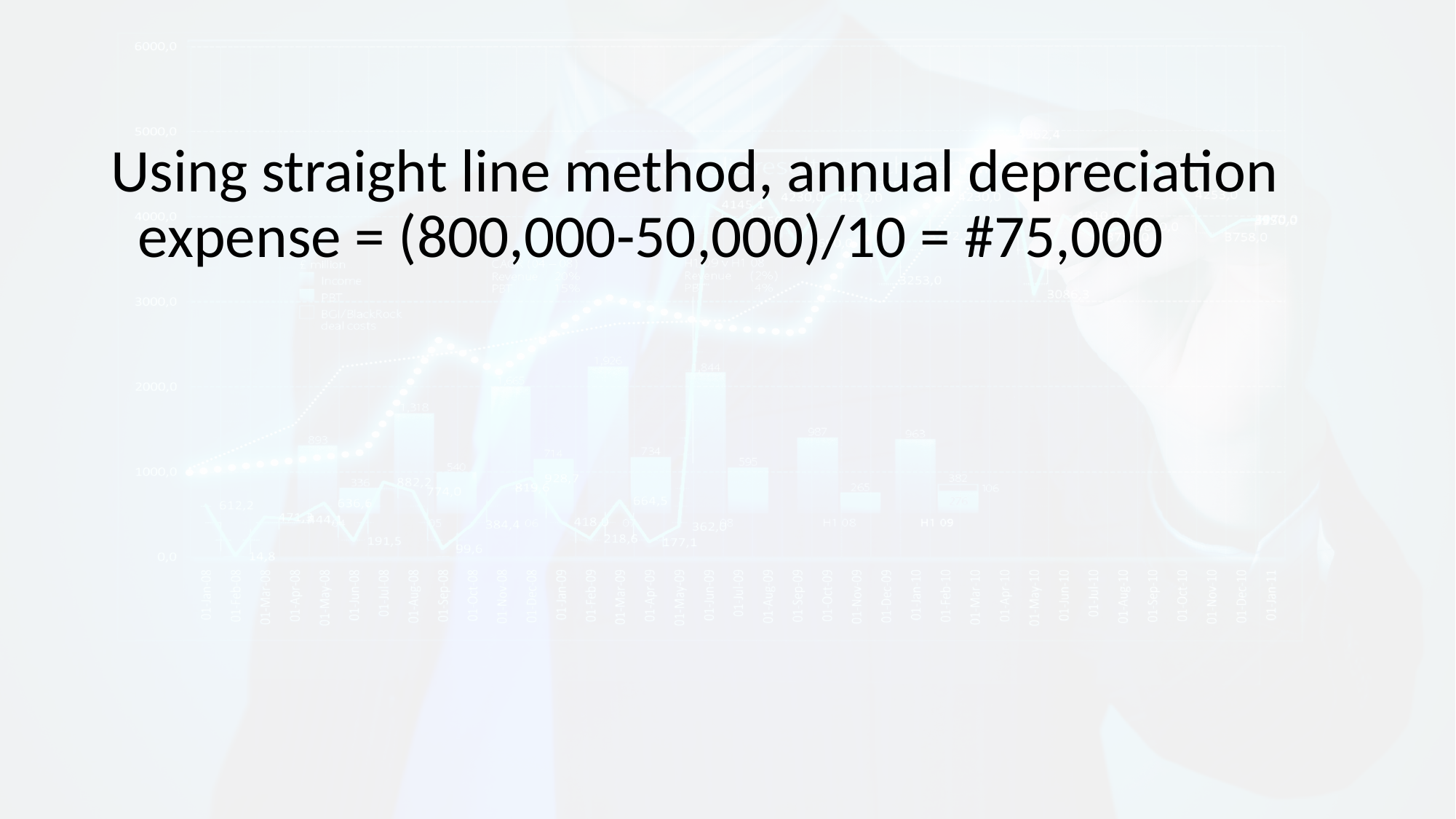

Using straight line method, annual depreciation expense = (800,000-50,000)/10 = #75,000